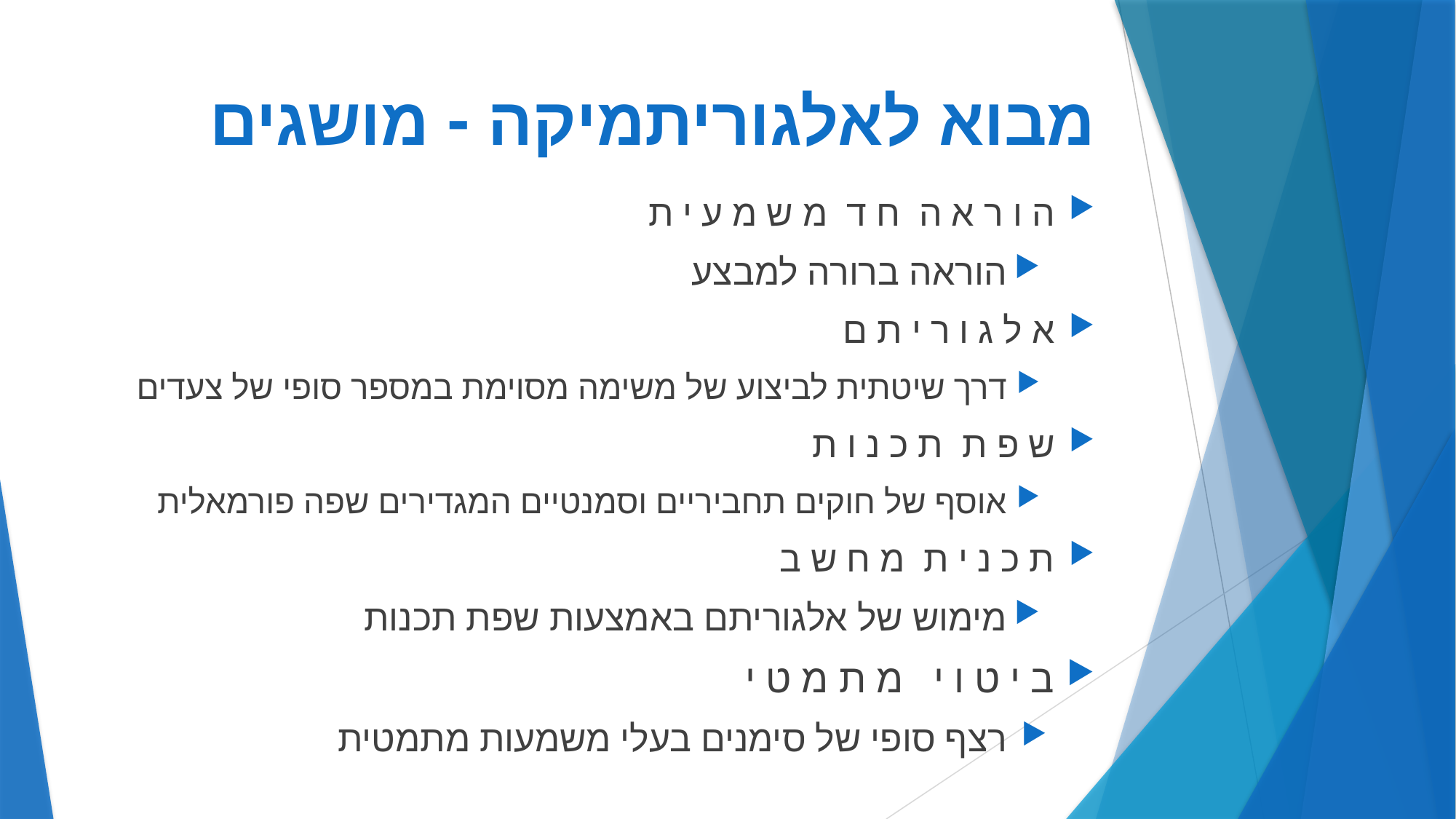

# מבוא לאלגוריתמיקה - מושגים
ה ו ר א ה  ח ד  מ ש מ ע י ת
הוראה ברורה למבצע
א ל ג ו ר י ת ם
דרך שיטתית לביצוע של משימה מסוימת במספר סופי של צעדים
ש פ ת  ת כ נ ו ת
אוסף של חוקים תחביריים וסמנטיים המגדירים שפה פורמאלית
ת כ נ י ת  מ ח ש ב
מימוש של אלגוריתם באמצעות שפת תכנות
ב י ט ו י   מ ת מ ט י
רצף סופי של סימנים בעלי משמעות מתמטית